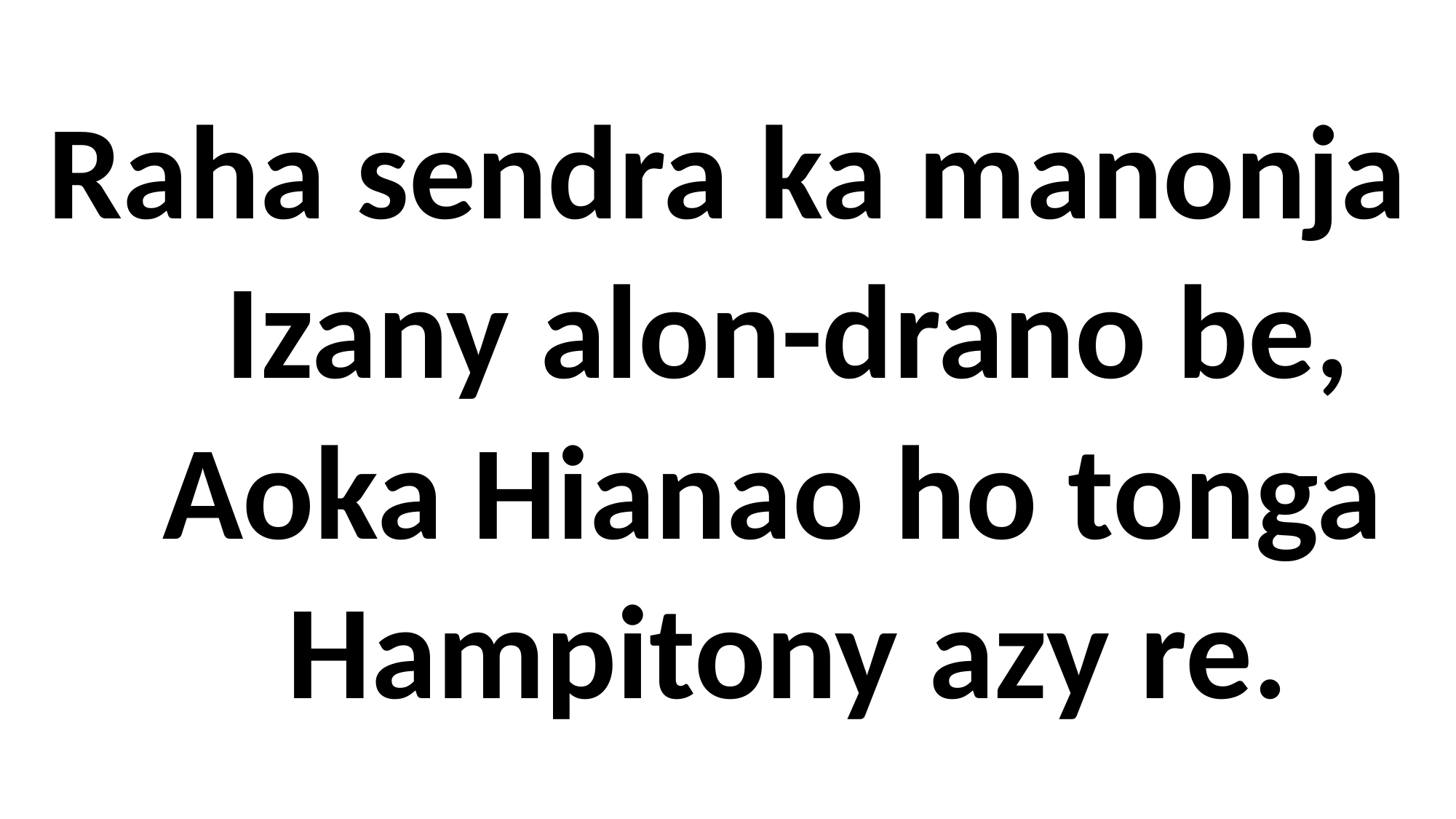

# Raha sendra ka manonja Izany alon-drano be, Aoka Hianao ho tonga Hampitony azy re.